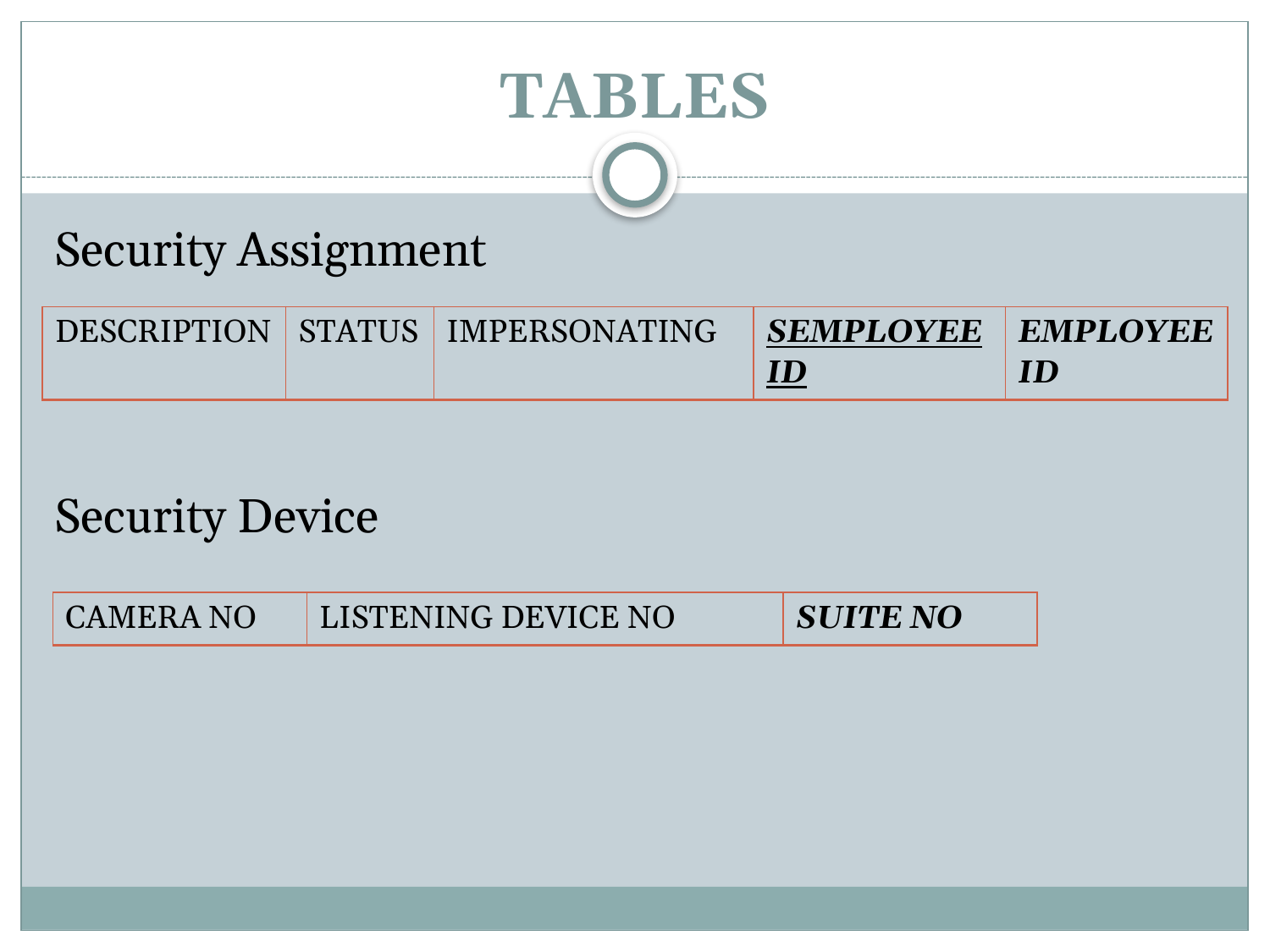

# TABLES
Security Assignment

Security Device

| DESCRIPTION | STATUS | IMPERSONATING | SEMPLOYEE ID | EMPLOYEE ID |
| --- | --- | --- | --- | --- |
| CAMERA NO | LISTENING DEVICE NO | SUITE NO |
| --- | --- | --- |